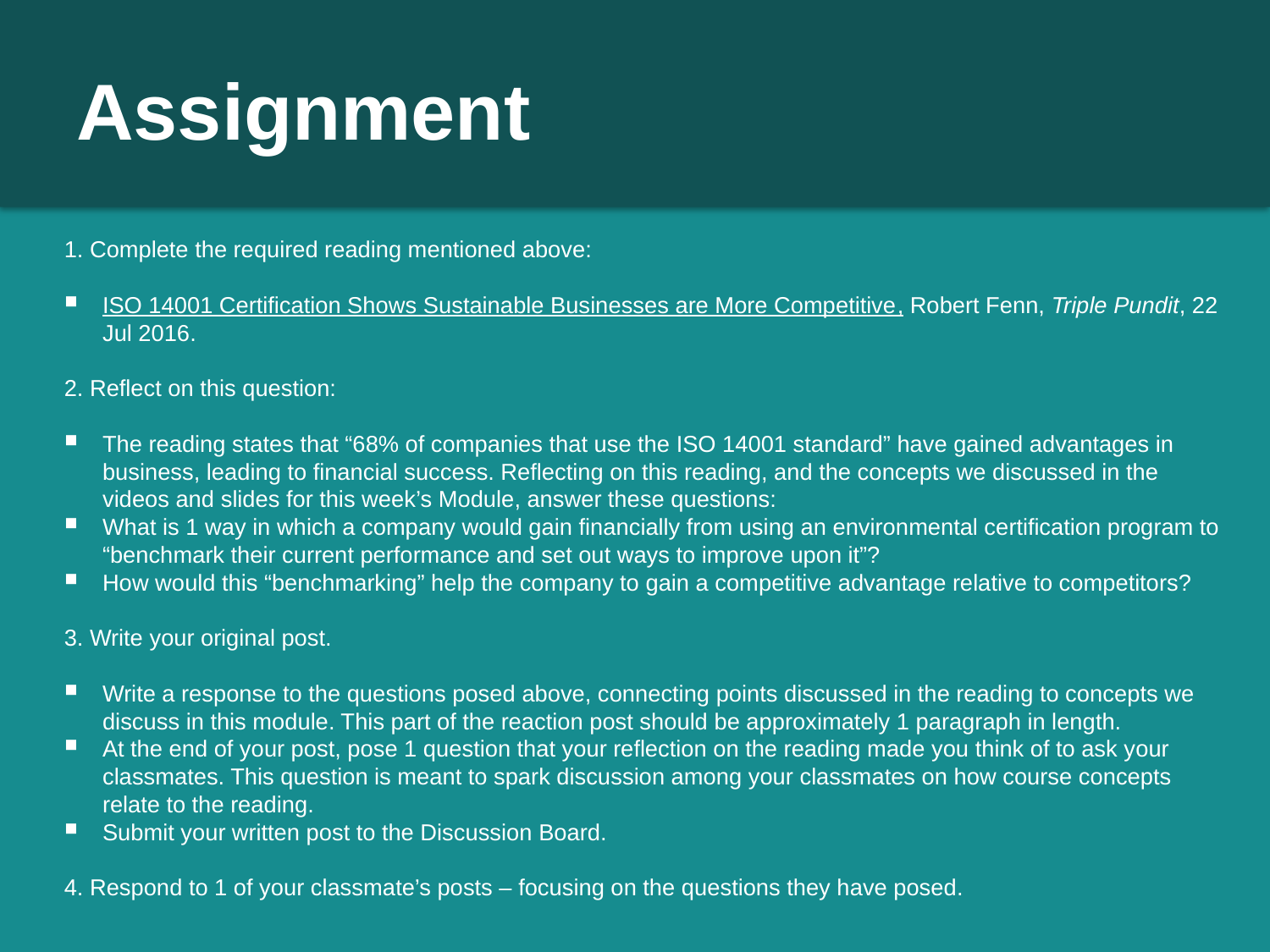

# Assignment
1. Complete the required reading mentioned above:

ISO 14001 Certification Shows Sustainable Businesses are More Competitive, Robert Fenn, Triple Pundit, 22 Jul 2016.

2. Reflect on this question:

The reading states that “68% of companies that use the ISO 14001 standard” have gained advantages in business, leading to financial success. Reflecting on this reading, and the concepts we discussed in the videos and slides for this week’s Module, answer these questions:
What is 1 way in which a company would gain financially from using an environmental certification program to “benchmark their current performance and set out ways to improve upon it”?
How would this “benchmarking” help the company to gain a competitive advantage relative to competitors?

3. Write your original post.

Write a response to the questions posed above, connecting points discussed in the reading to concepts we discuss in this module. This part of the reaction post should be approximately 1 paragraph in length.
At the end of your post, pose 1 question that your reflection on the reading made you think of to ask your classmates. This question is meant to spark discussion among your classmates on how course concepts relate to the reading.
Submit your written post to the Discussion Board.

4. Respond to 1 of your classmate’s posts – focusing on the questions they have posed.